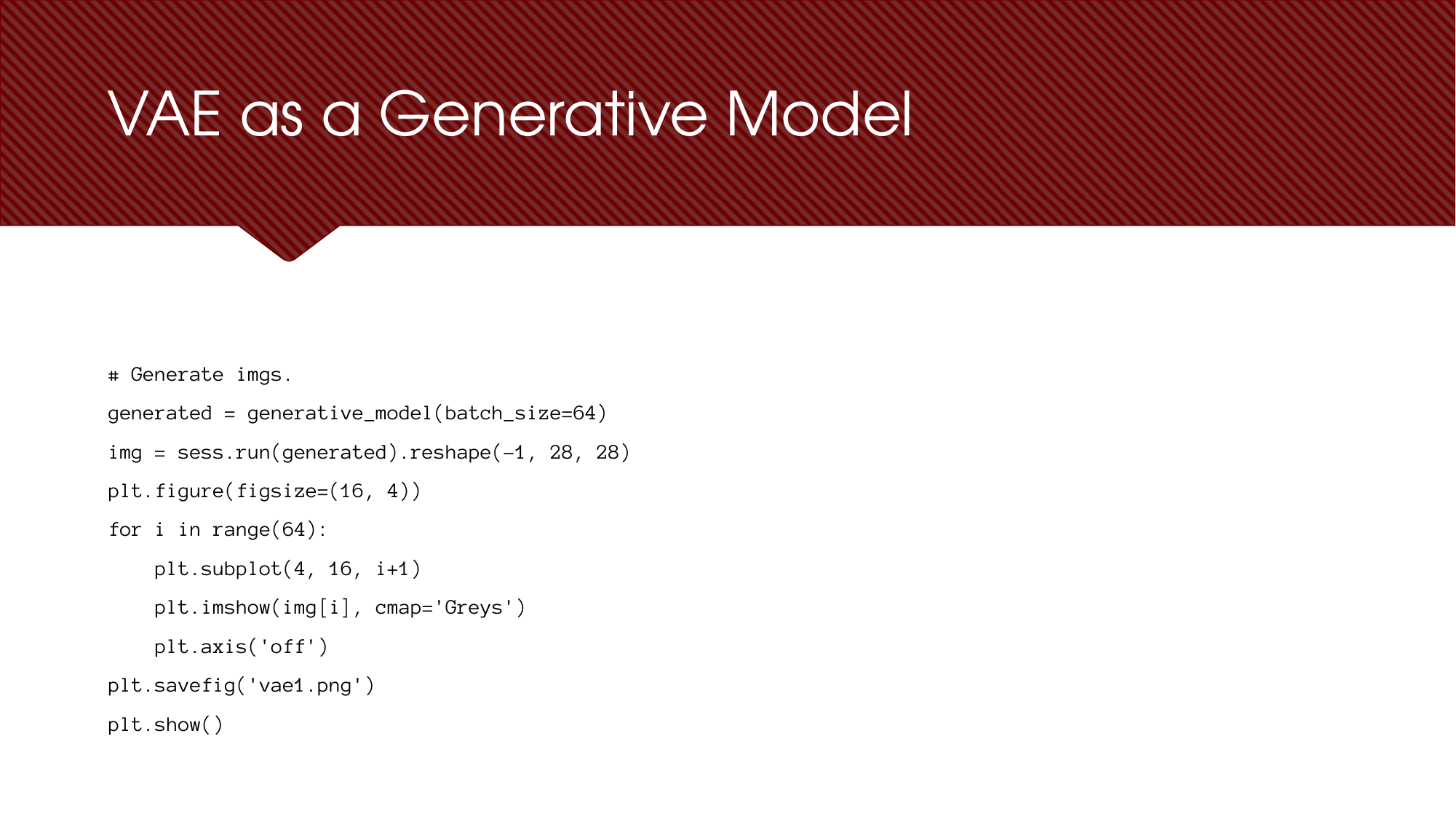

# VAE as a Generative Model

# Generate imgs.
generated = generative_model(batch_size=64)
img = sess.run(generated).reshape(-1, 28, 28)
plt.figure(figsize=(16, 4))
for i in range(64):
    plt.subplot(4, 16, i+1)
    plt.imshow(img[i], cmap='Greys')
    plt.axis('off')
plt.savefig('vae1.png')
plt.show()